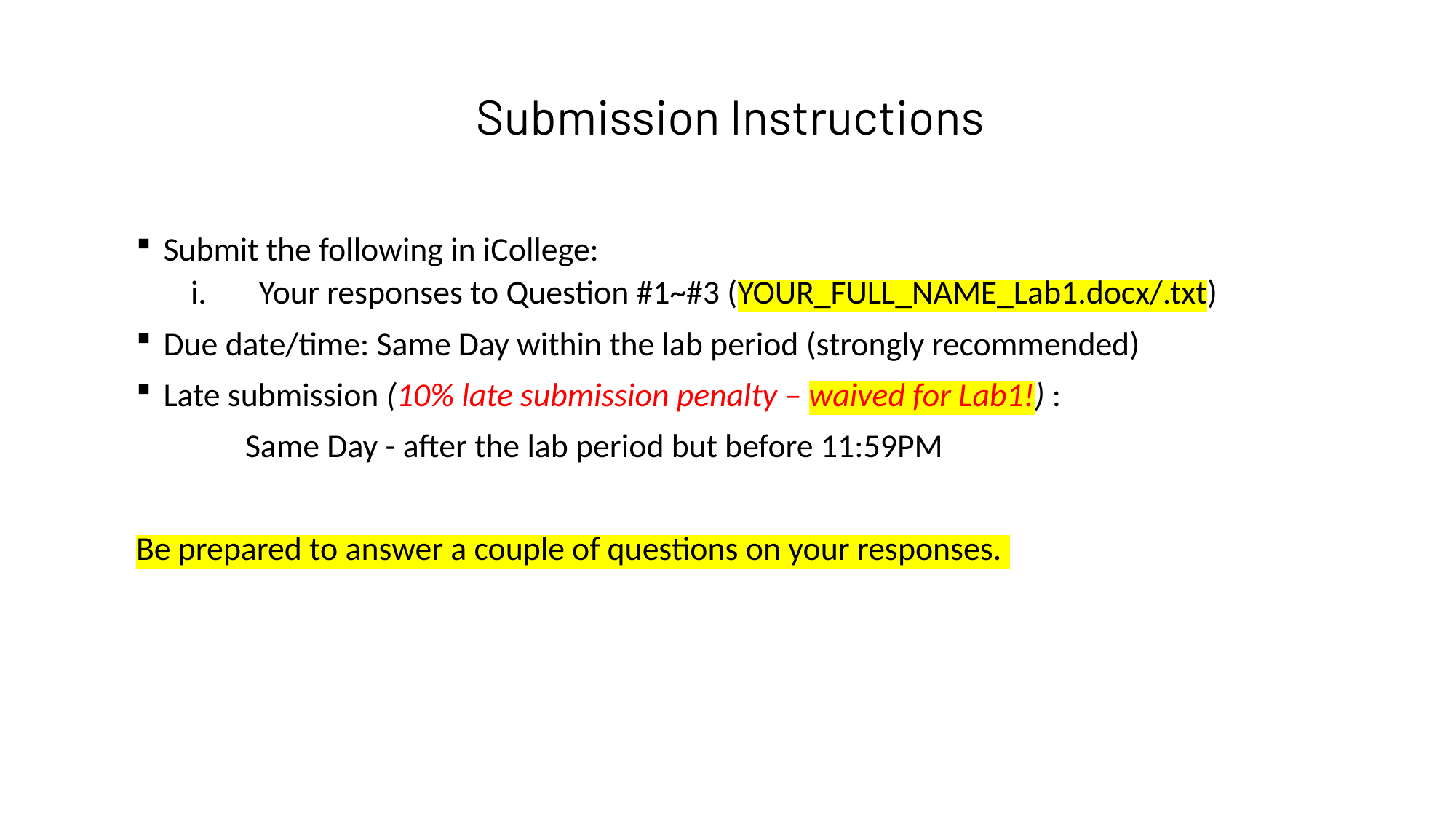

# Submission Instructions
Submit the following in iCollege:
Your responses to Question #1~#3 (YOUR_FULL_NAME_Lab1.docx/.txt)
Due date/time: Same Day within the lab period (strongly recommended)
Late submission (10% late submission penalty – waived for Lab1!) :
	Same Day - after the lab period but before 11:59PM

Be prepared to answer a couple of questions on your responses.